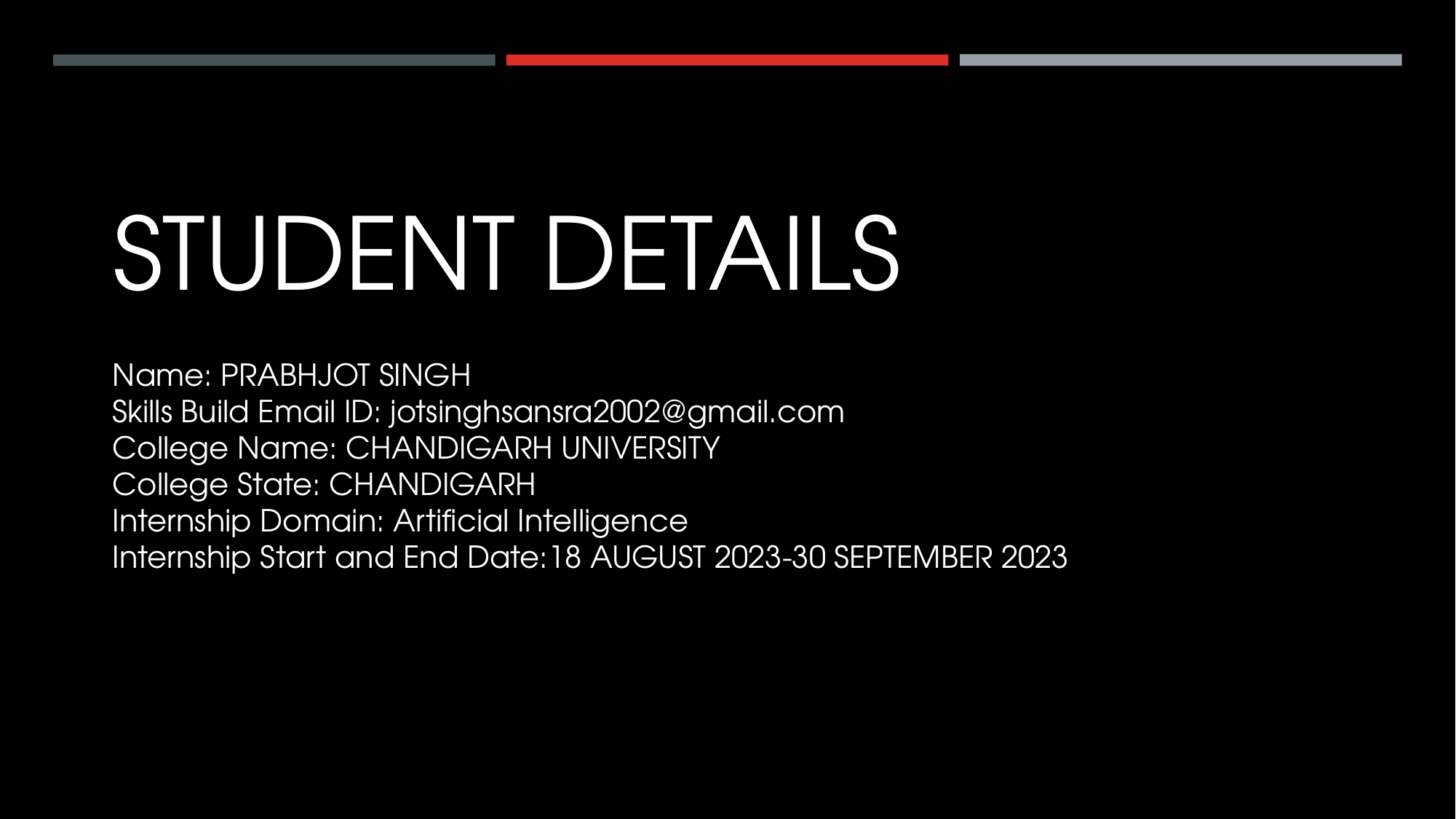

# Student Details
Name: PRABHJOT SINGH
Skills Build Email ID: jotsinghsansra2002@gmail.com
College Name: CHANDIGARH UNIVERSITY
College State: CHANDIGARH
Internship Domain: Artificial Intelligence
Internship Start and End Date:18 AUGUST 2023-30 SEPTEMBER 2023